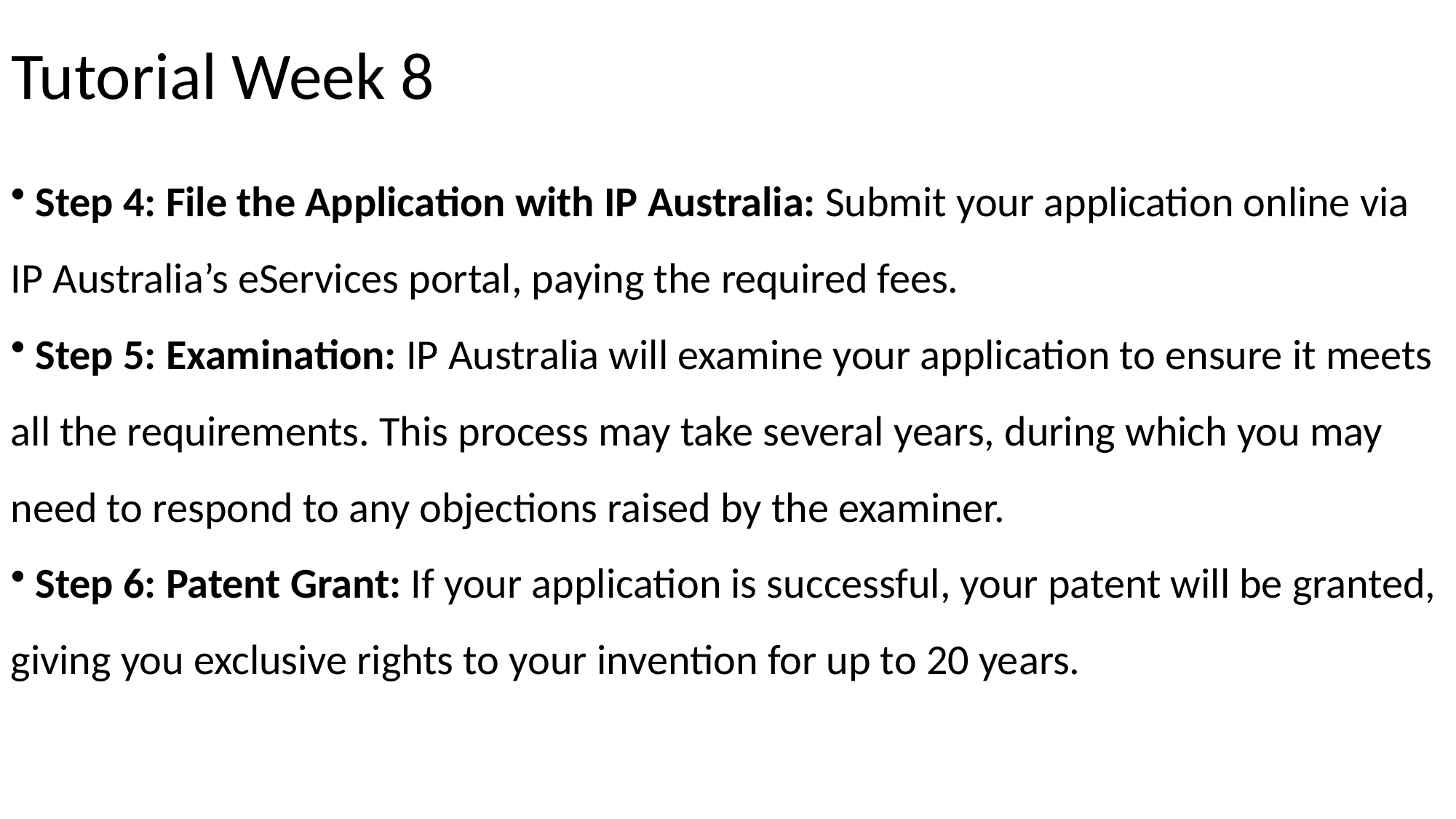

# Tutorial Week 8
 Step 4: File the Application with IP Australia: Submit your application online via IP Australia’s eServices portal, paying the required fees.
 Step 5: Examination: IP Australia will examine your application to ensure it meets all the requirements. This process may take several years, during which you may need to respond to any objections raised by the examiner.
 Step 6: Patent Grant: If your application is successful, your patent will be granted, giving you exclusive rights to your invention for up to 20 years.